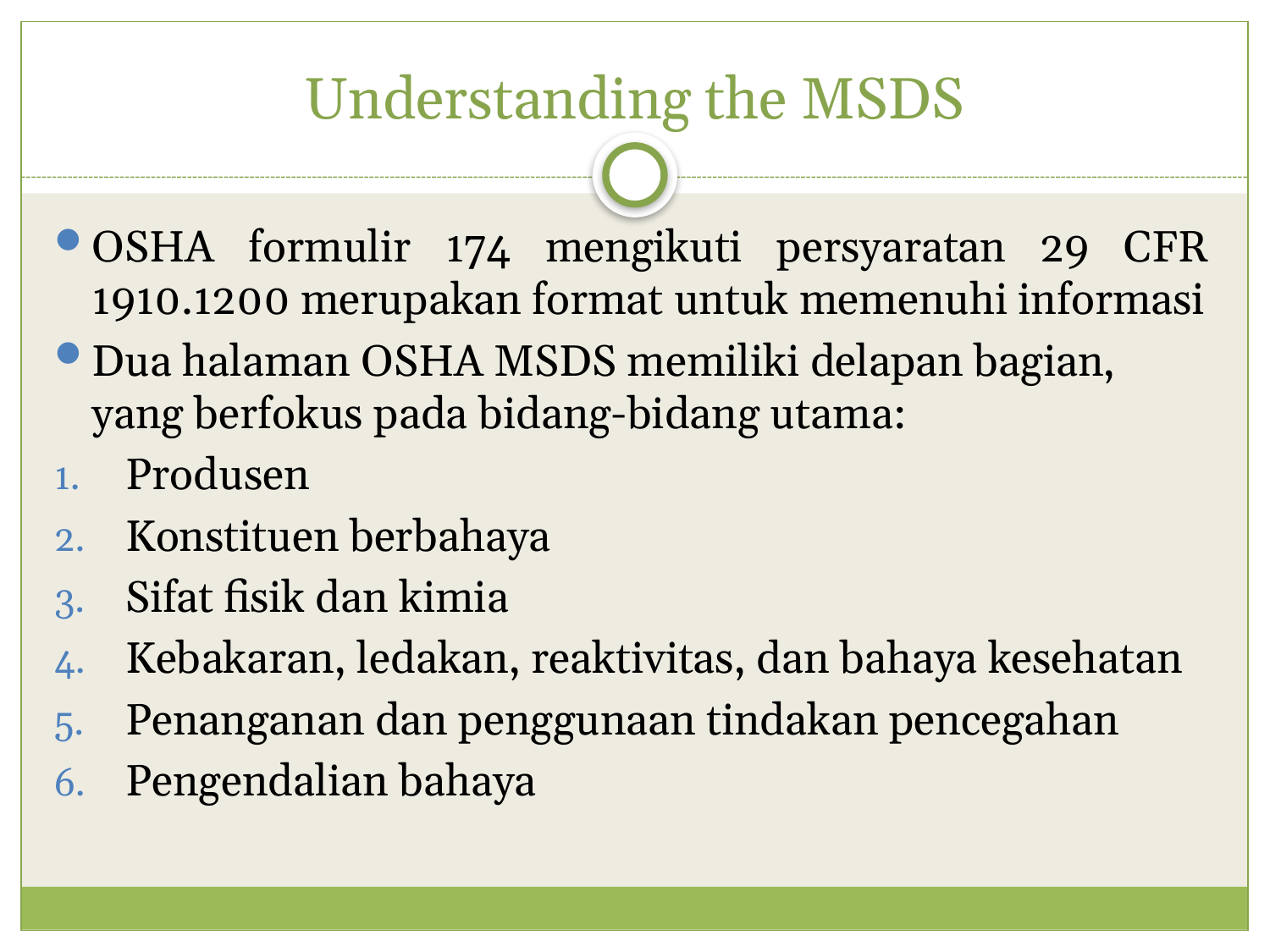

# Understanding the MSDS
OSHA formulir 174 mengikuti persyaratan 29 CFR 1910.1200 merupakan format untuk memenuhi informasi
Dua halaman OSHA MSDS memiliki delapan bagian, yang berfokus pada bidang-bidang utama:
Produsen
Konstituen berbahaya
Sifat fisik dan kimia
Kebakaran, ledakan, reaktivitas, dan bahaya kesehatan
Penanganan dan penggunaan tindakan pencegahan
Pengendalian bahaya